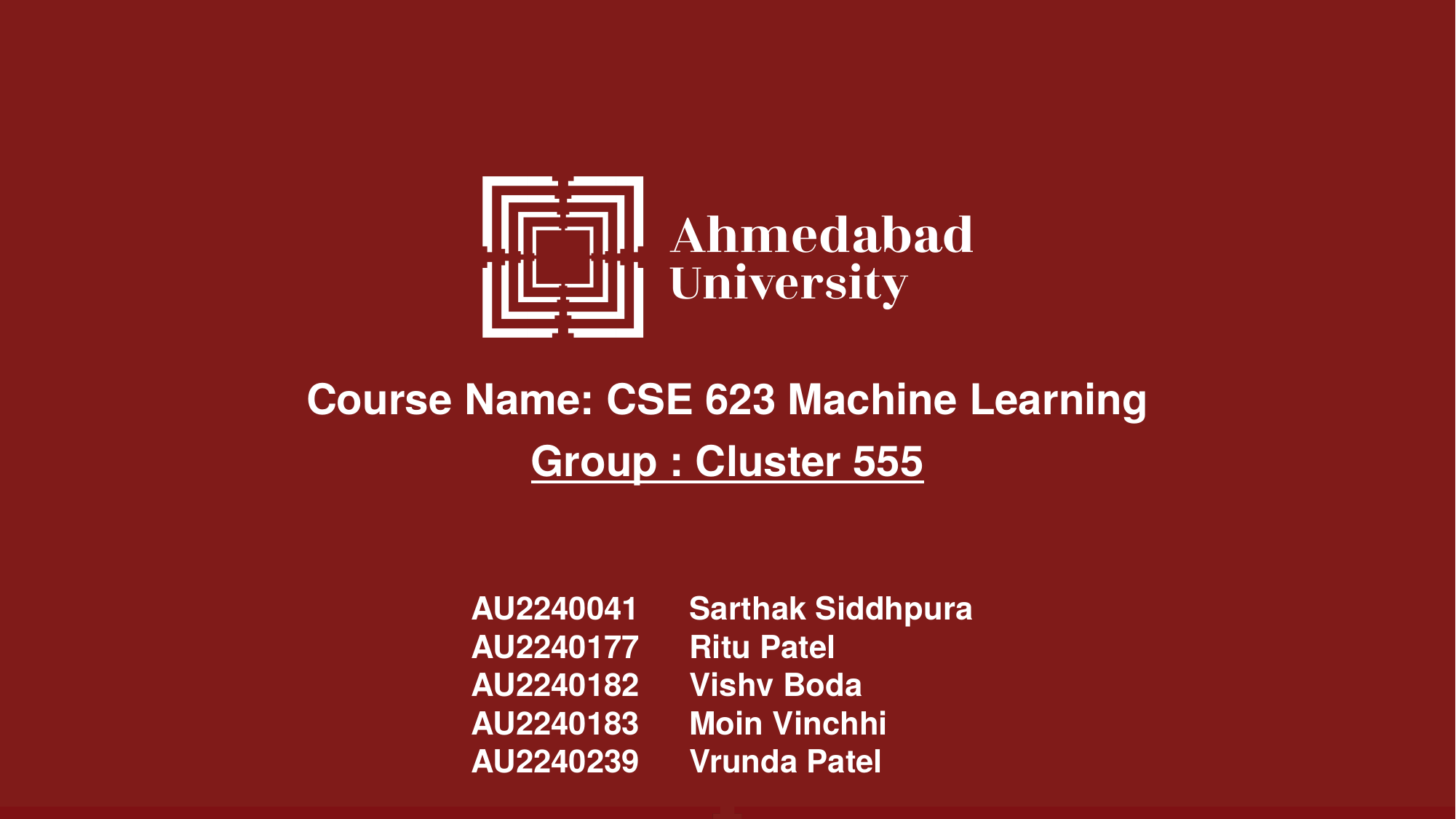

Course Name: CSE 623 Machine Learning
# Group : Cluster 555

AU2240041	Sarthak Siddhpura
AU2240177	Ritu Patel
AU2240182	Vishv Boda
AU2240183	Moin Vinchhi
AU2240239	Vrunda Patel